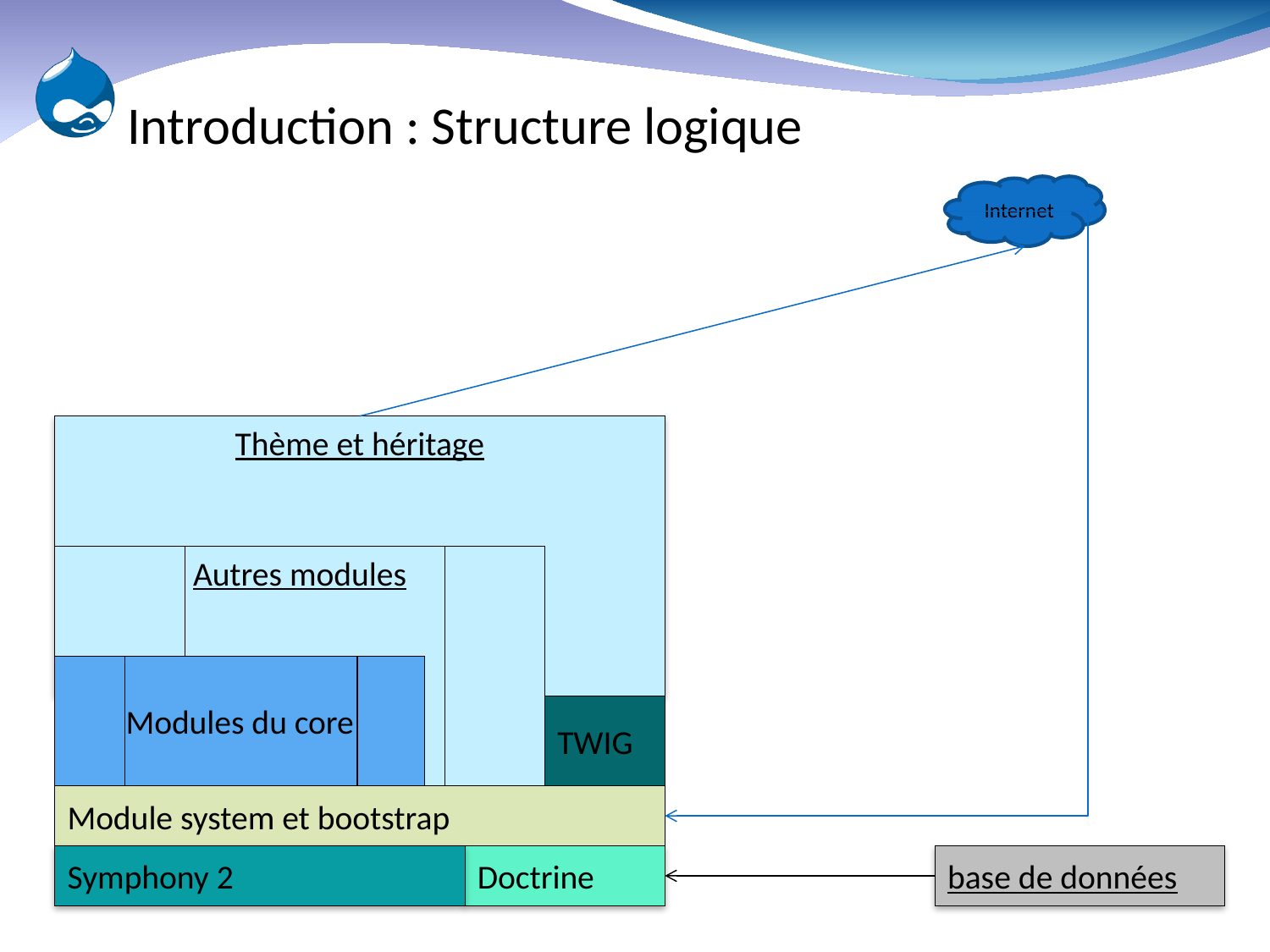

Introduction : Structure logique
Internet
Thème et héritage

Autres modules

Modules du core
TWIG
Module system et bootstrap
Symphony 2
Doctrine
base de données